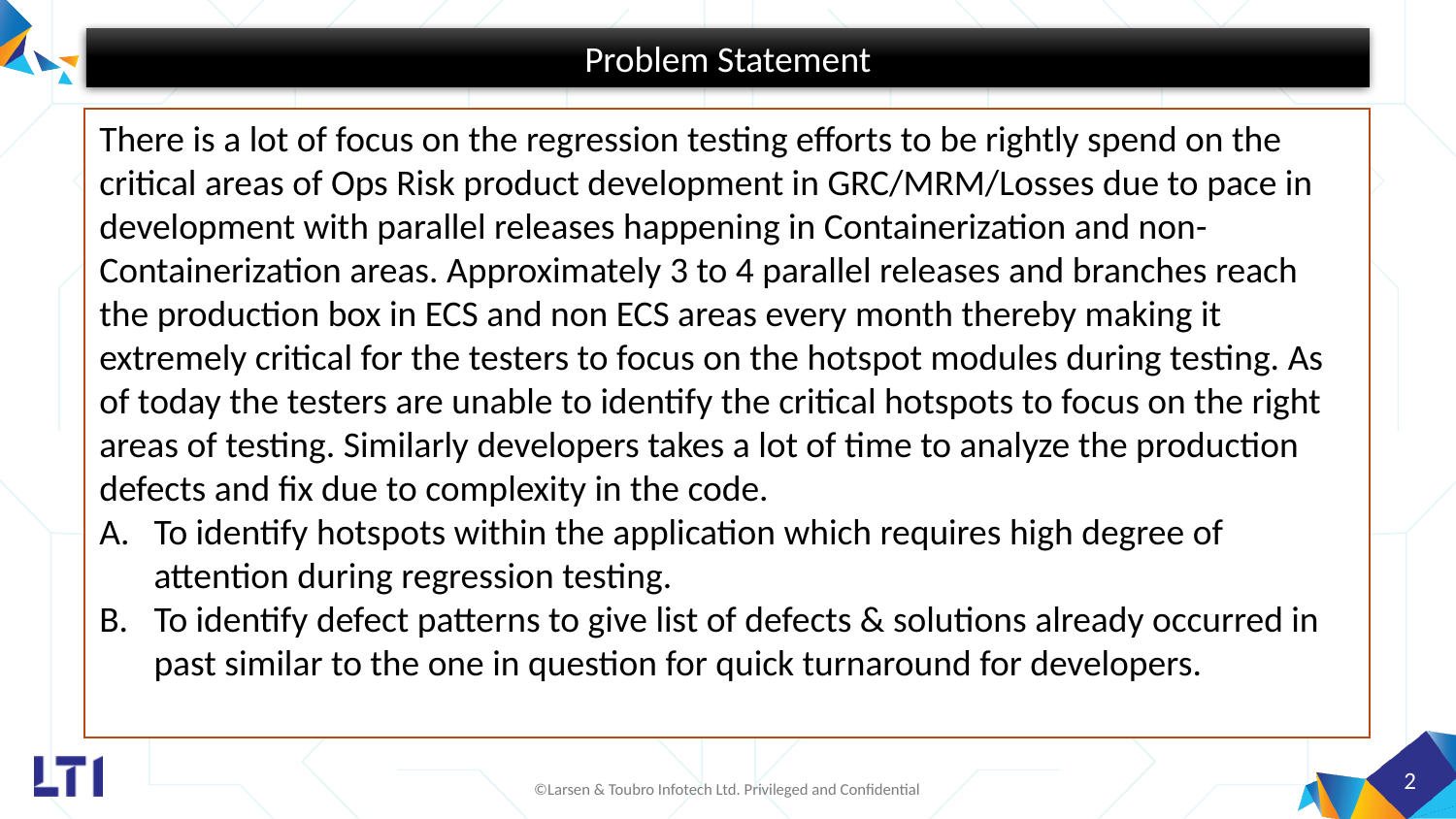

Problem Statement
There is a lot of focus on the regression testing efforts to be rightly spend on the critical areas of Ops Risk product development in GRC/MRM/Losses due to pace in development with parallel releases happening in Containerization and non-Containerization areas. Approximately 3 to 4 parallel releases and branches reach the production box in ECS and non ECS areas every month thereby making it extremely critical for the testers to focus on the hotspot modules during testing. As of today the testers are unable to identify the critical hotspots to focus on the right areas of testing. Similarly developers takes a lot of time to analyze the production defects and fix due to complexity in the code.
To identify hotspots within the application which requires high degree of attention during regression testing.
To identify defect patterns to give list of defects & solutions already occurred in past similar to the one in question for quick turnaround for developers.